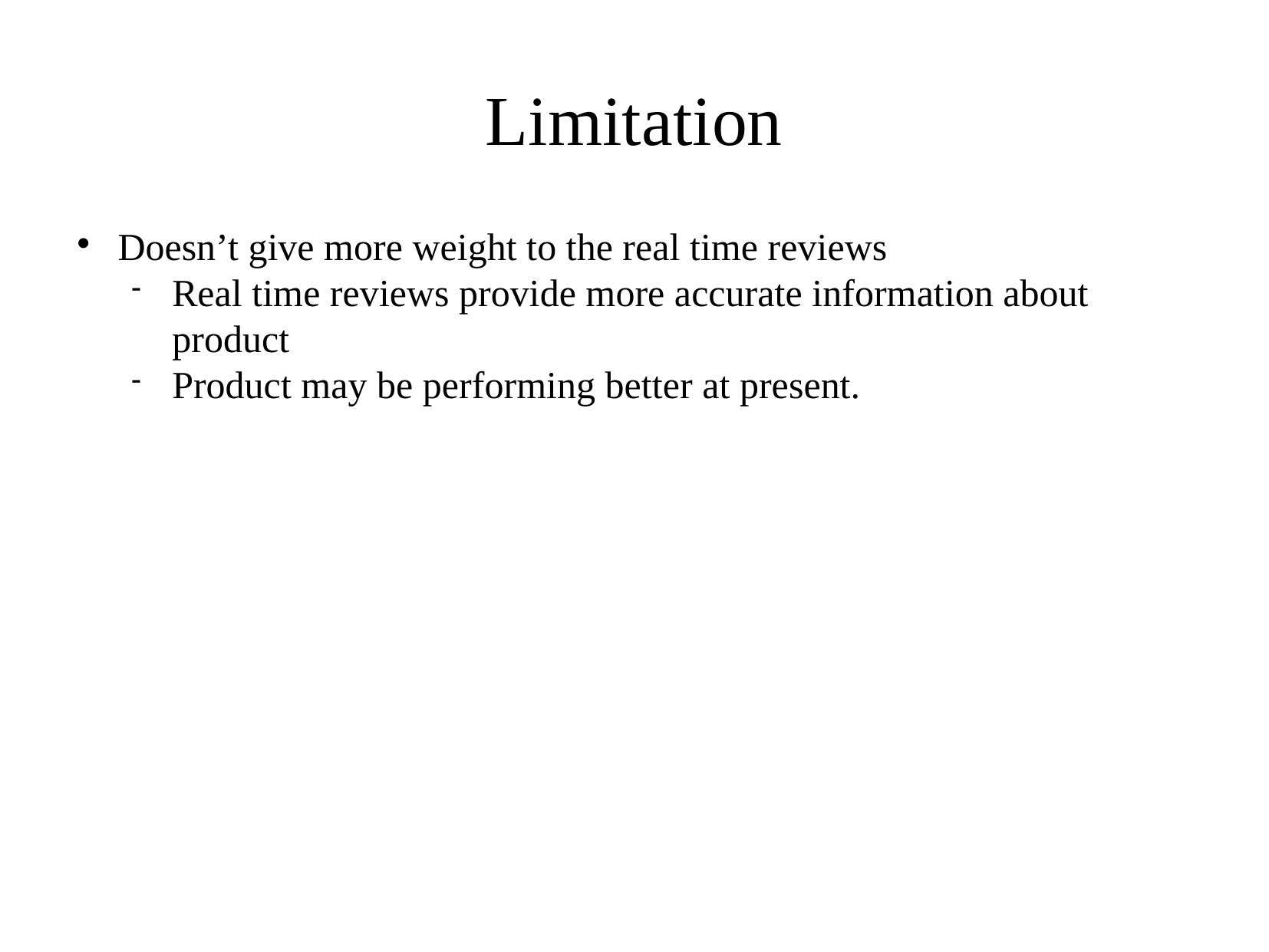

Limitation
Doesn’t give more weight to the real time reviews
Real time reviews provide more accurate information about product
Product may be performing better at present.